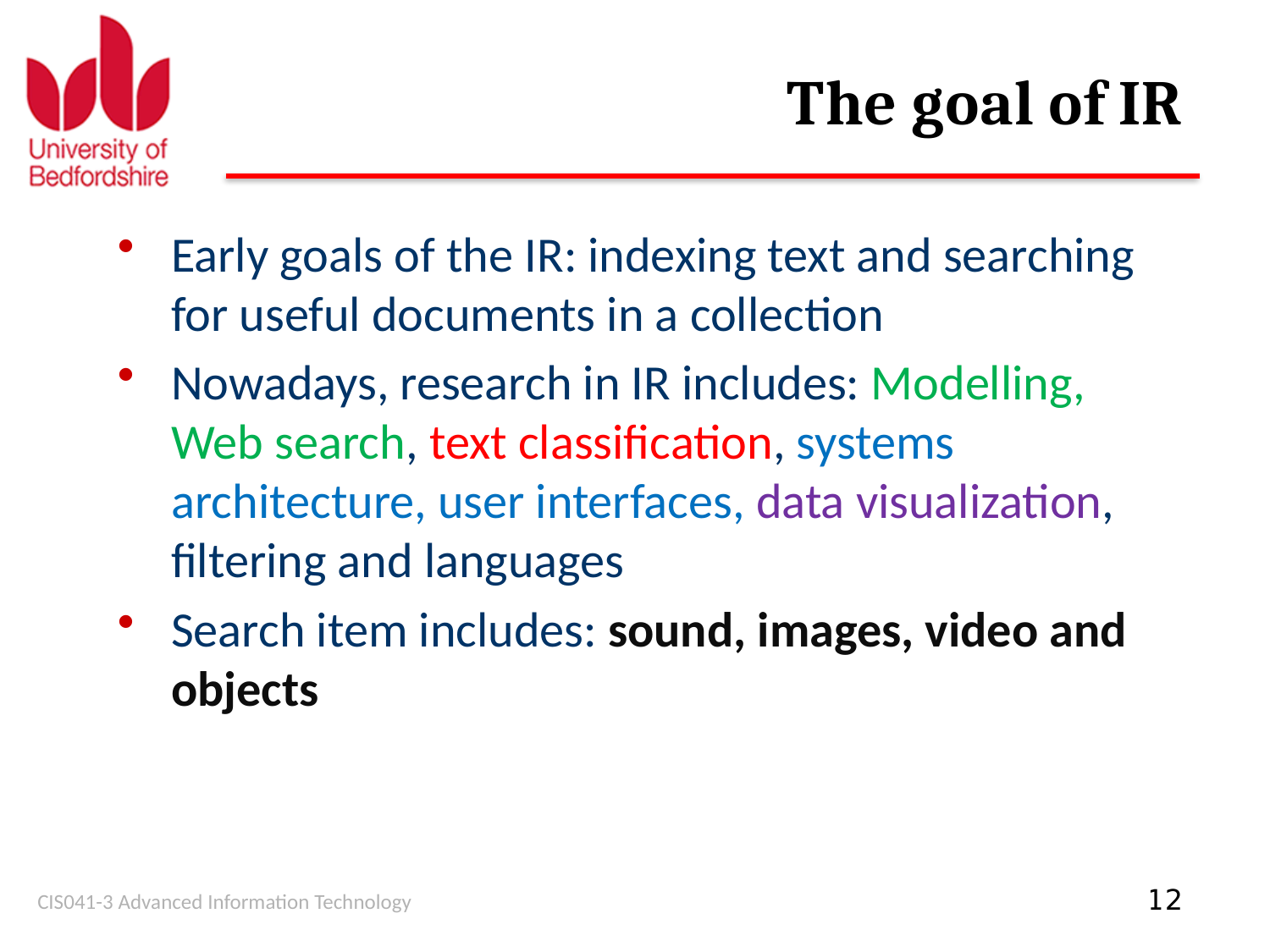

# The goal of IR
Early goals of the IR: indexing text and searching for useful documents in a collection
Nowadays, research in IR includes: Modelling, Web search, text classification, systems architecture, user interfaces, data visualization, filtering and languages
Search item includes: sound, images, video and objects

CIS041-3 Advanced Information Technology